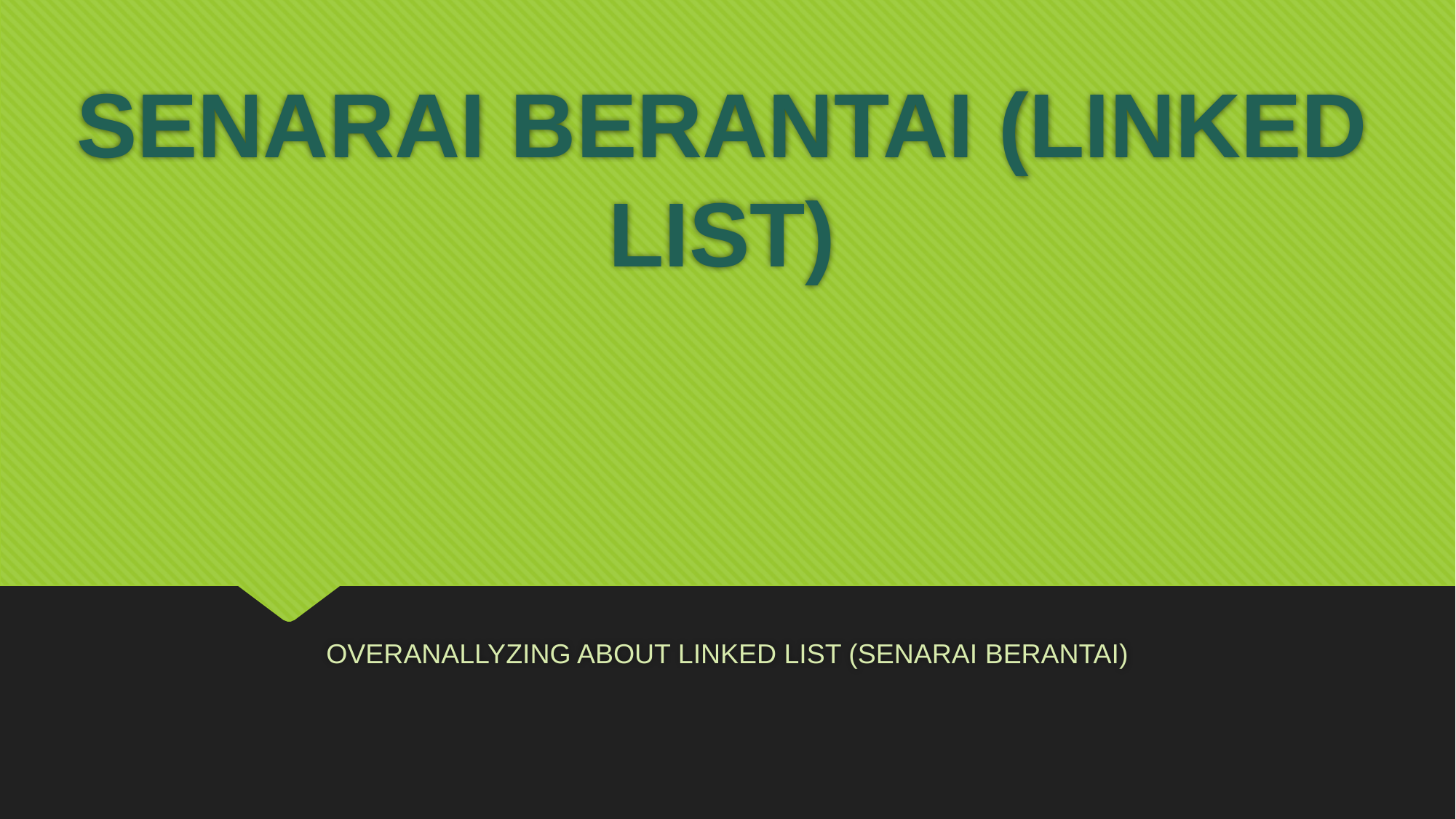

# SENARAI BERANTAI (LINKED LIST)
OVERANALLYZING ABOUT LINKED LIST (SENARAI BERANTAI)